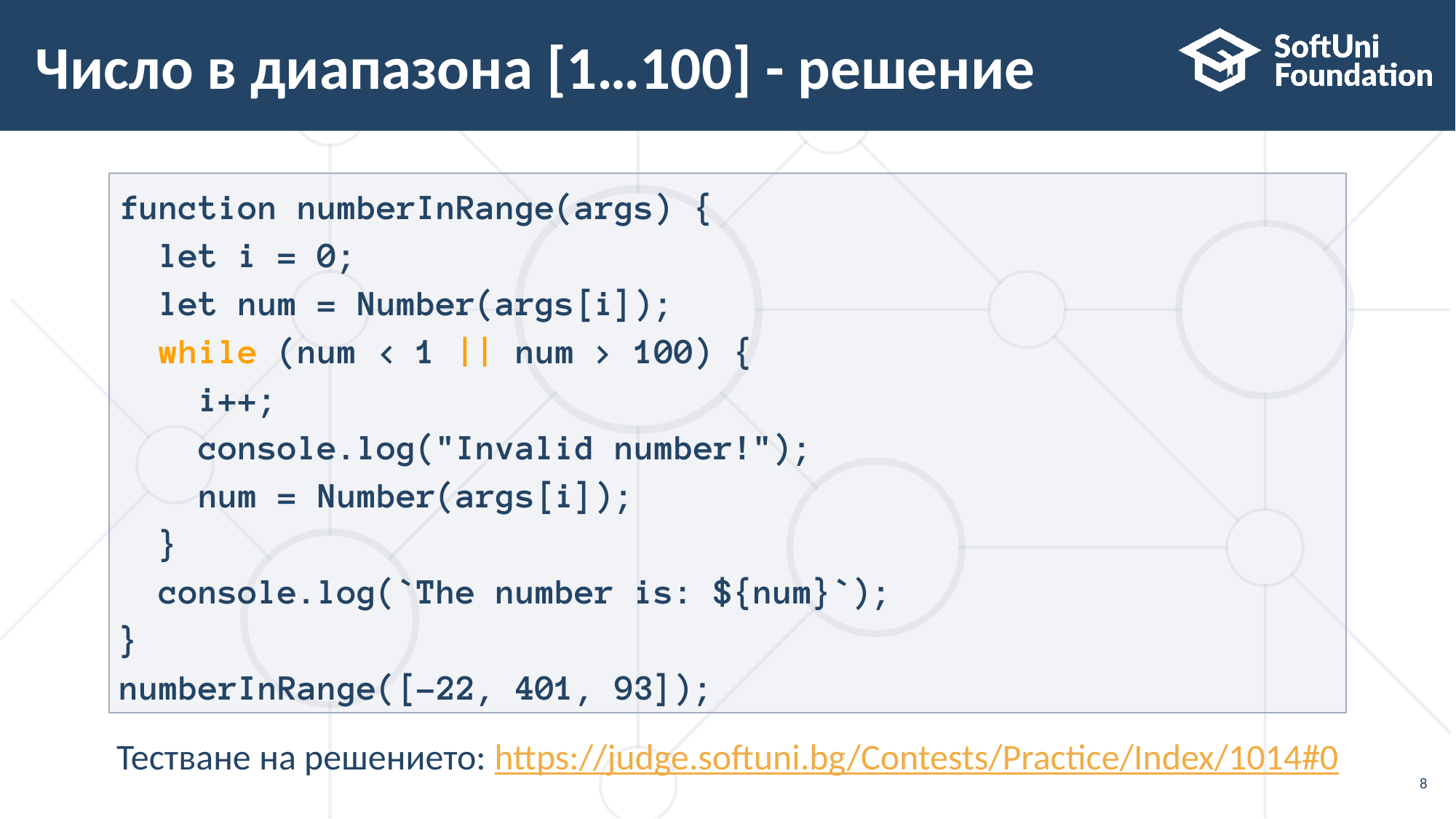

# Число в диапазона [1…100] - решение
function numberInRange(args) {
  let i = 0;
  let num = Number(args[i]);
  while (num < 1 || num > 100) {
    i++;
    console.log("Invalid number!");
    num = Number(args[i]);
  }
  console.log(`The number is: ${num}`);
}
numberInRange([-22, 401, 93]);
Тестване на решението: https://judge.softuni.bg/Contests/Practice/Index/1014#0
8